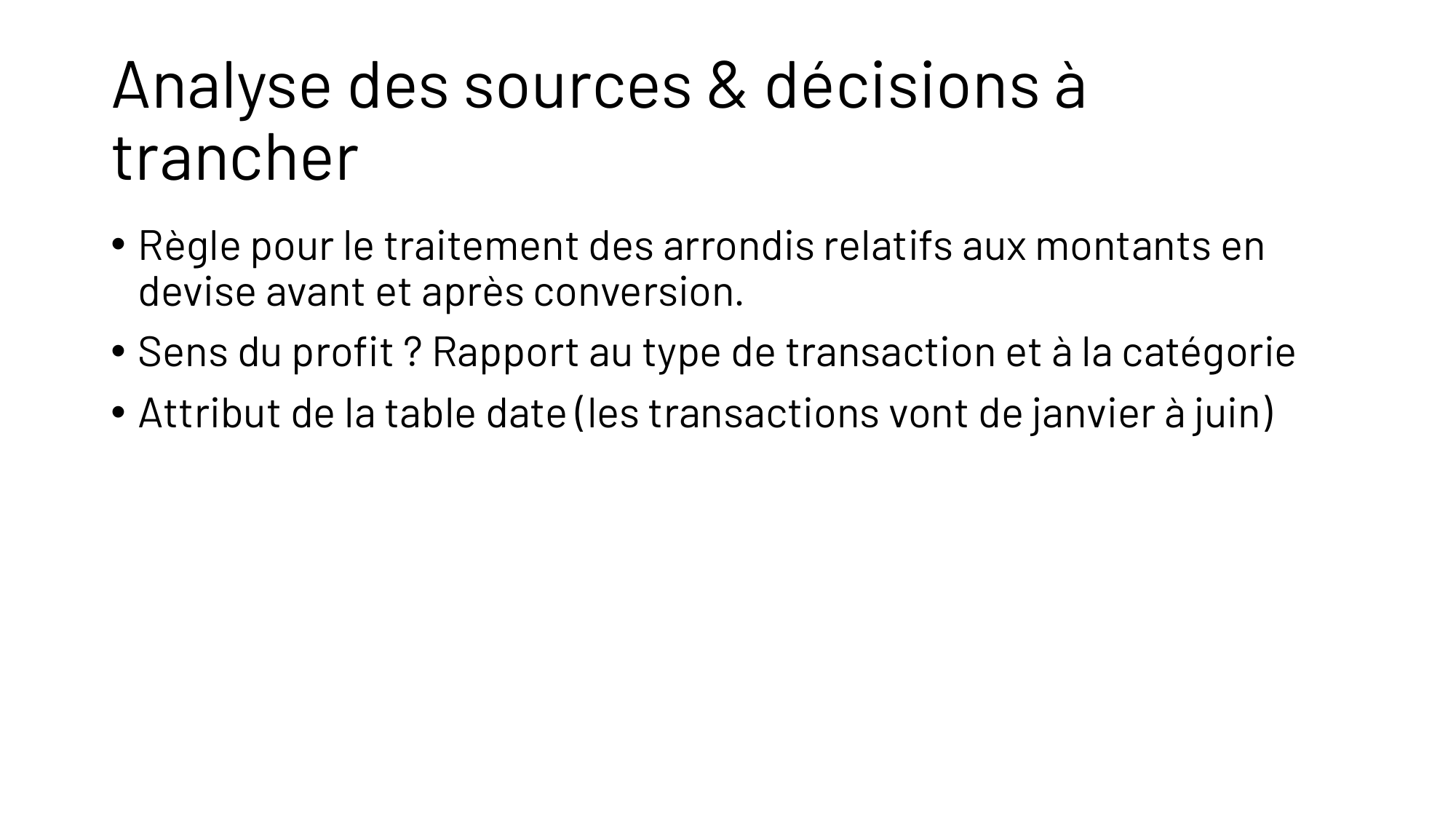

# Analyse des sources & décisions à trancher
Règle pour le traitement des arrondis relatifs aux montants en devise avant et après conversion.
Sens du profit ? Rapport au type de transaction et à la catégorie
Attribut de la table date (les transactions vont de janvier à juin)